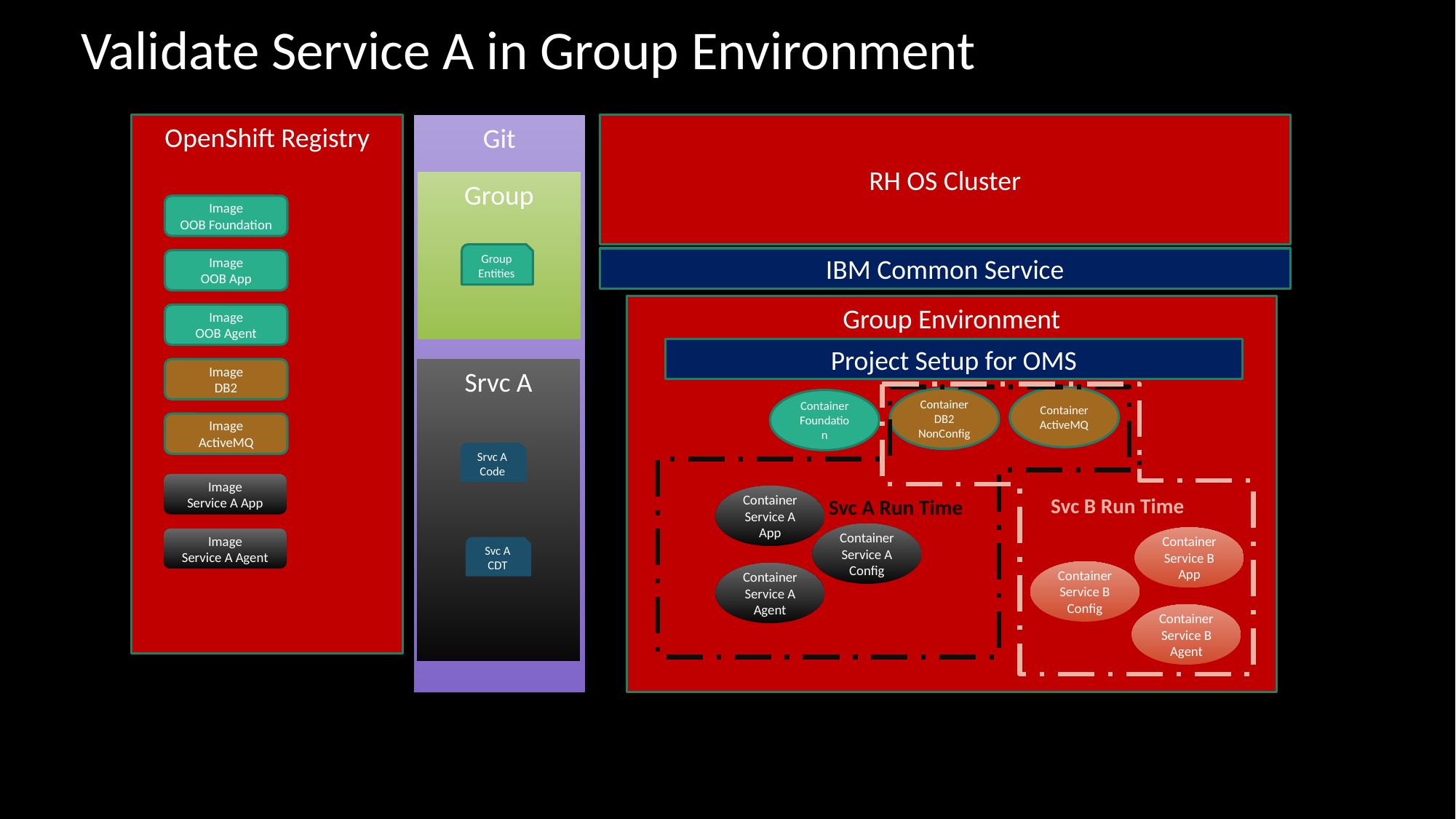

# Validate Service A in Group Environment
OpenShift Registry
RH OS Cluster
Git
Group
Image
OOB Foundation
Group Entities
IBM Common Service
Image
OOB App
Group Environment
Image
OOB Agent
Project Setup for OMS
Image
DB2
Srvc A

Svc B Run Time
Container
Service B App
Container
Service B Config
Container
Service B Agent

Svc A Run Time
Container
ActiveMQ
Container
DB2 NonConfig
Container
Foundation
Image
ActiveMQ
Srvc A Code
DB Extens
Image
Service A App
Container
Service A App
Container
Service A Config
Image
Service A Agent
Svc A CDT
Container
Service A Agent